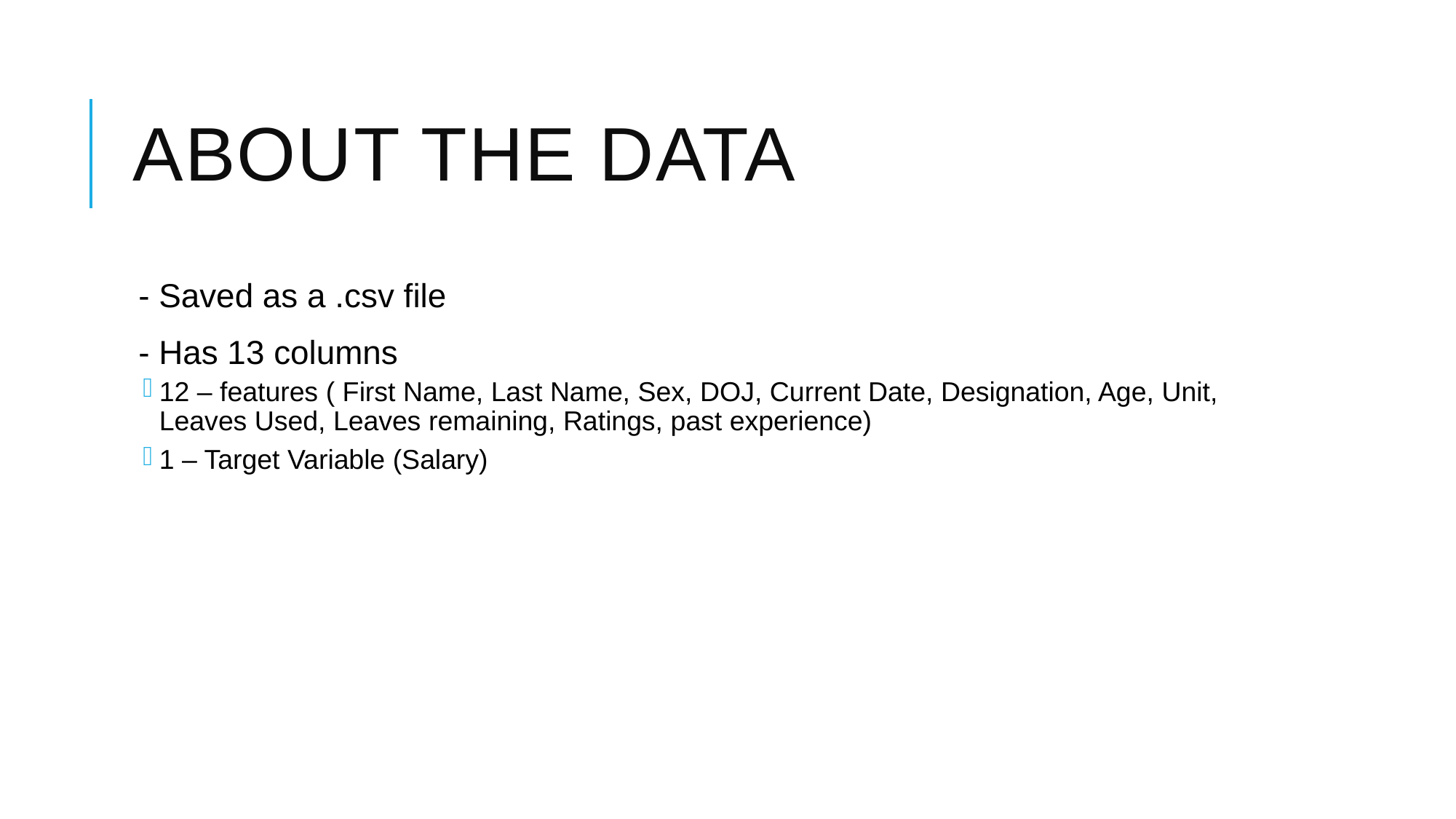

# About the data
- Saved as a .csv file
- Has 13 columns
12 – features ( First Name, Last Name, Sex, DOJ, Current Date, Designation, Age, Unit, Leaves Used, Leaves remaining, Ratings, past experience)
1 – Target Variable (Salary)